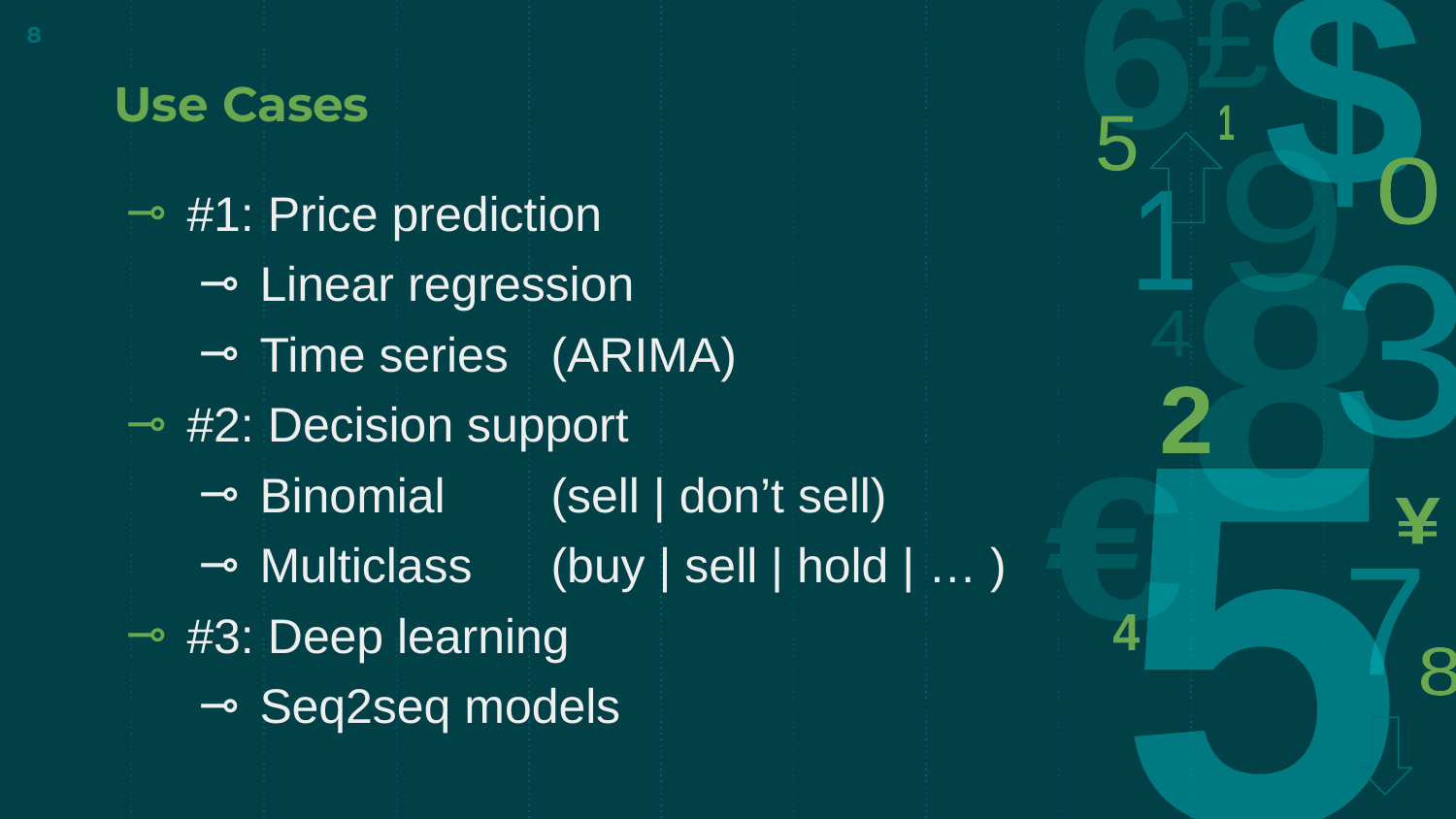

8
# Use Cases
#1: Price prediction
Linear regression
Time series 	(ARIMA)
#2: Decision support
Binomial 	(sell | don’t sell)
Multiclass 	(buy | sell | hold | … )
#3: Deep learning
Seq2seq models